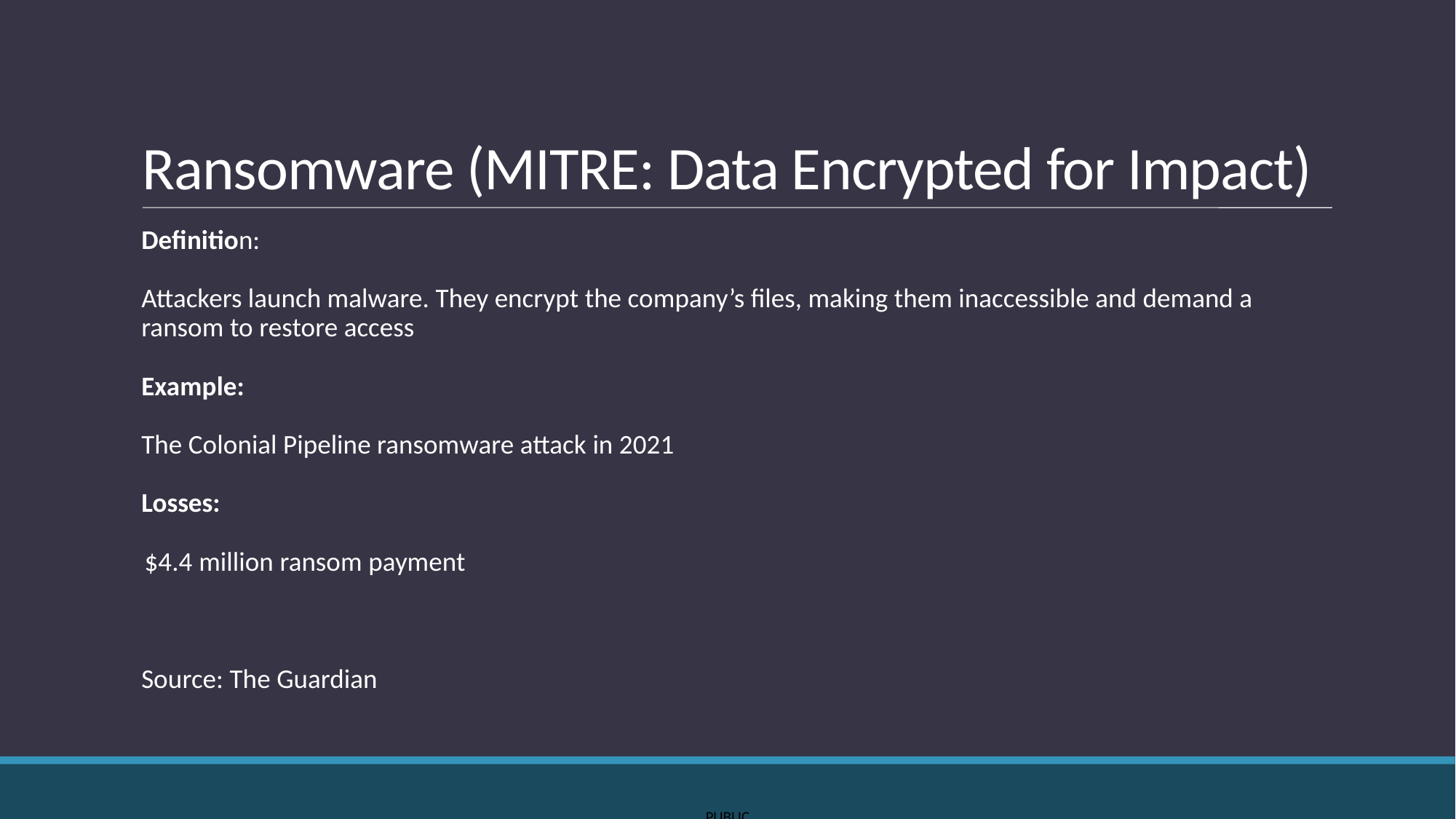

# Ransomware (MITRE: Data Encrypted for Impact)
Definition:
Attackers launch malware. They encrypt the company’s files, making them inaccessible and demand a ransom to restore access
Example:
The Colonial Pipeline ransomware attack in 2021
Losses:
 $4.4 million ransom payment

Source: The Guardian